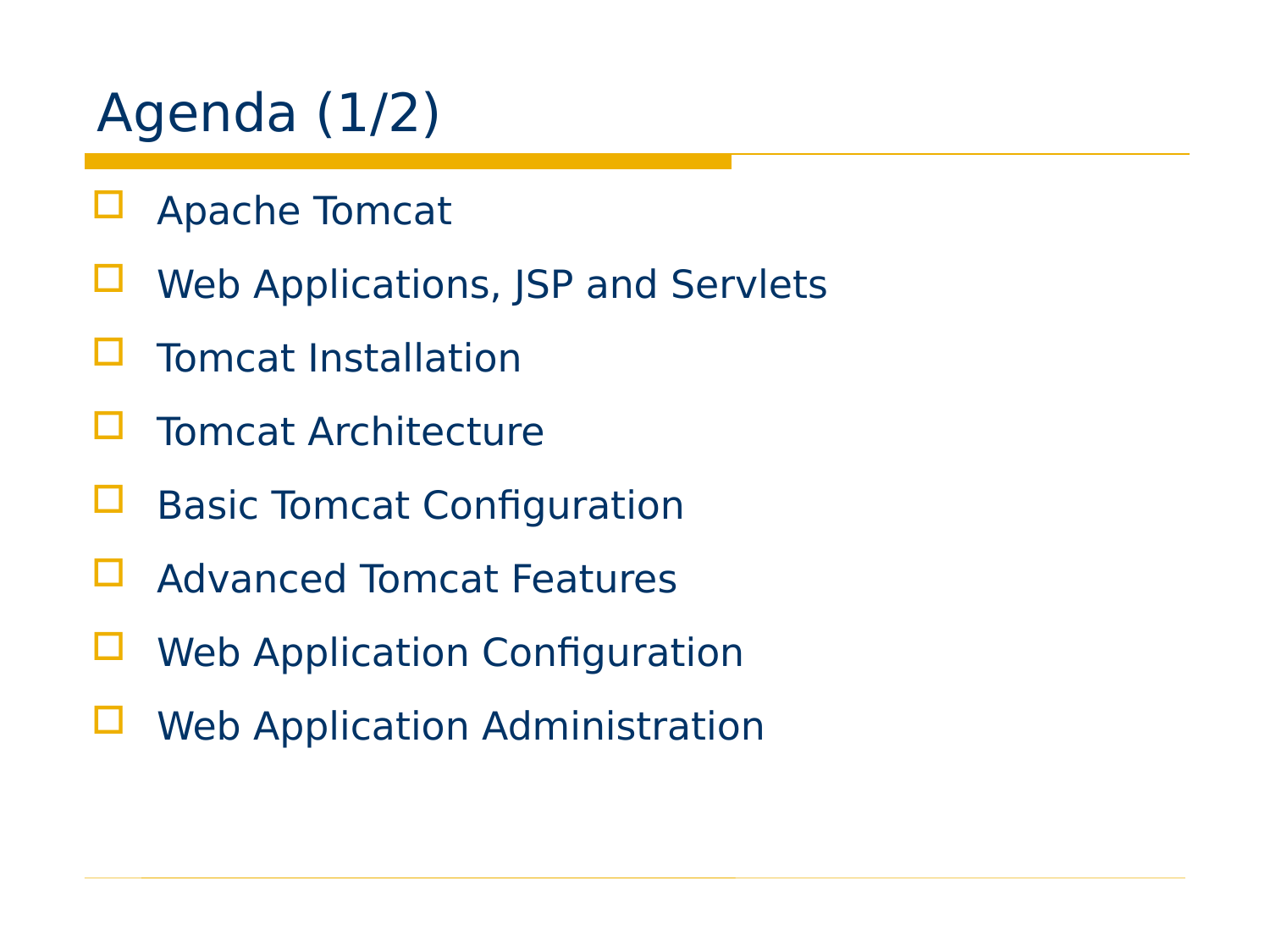

# Agenda (1/2)
Apache Tomcat
Web Applications, JSP and Servlets
Tomcat Installation
Tomcat Architecture
Basic Tomcat Configuration
Advanced Tomcat Features
Web Application Configuration
Web Application Administration